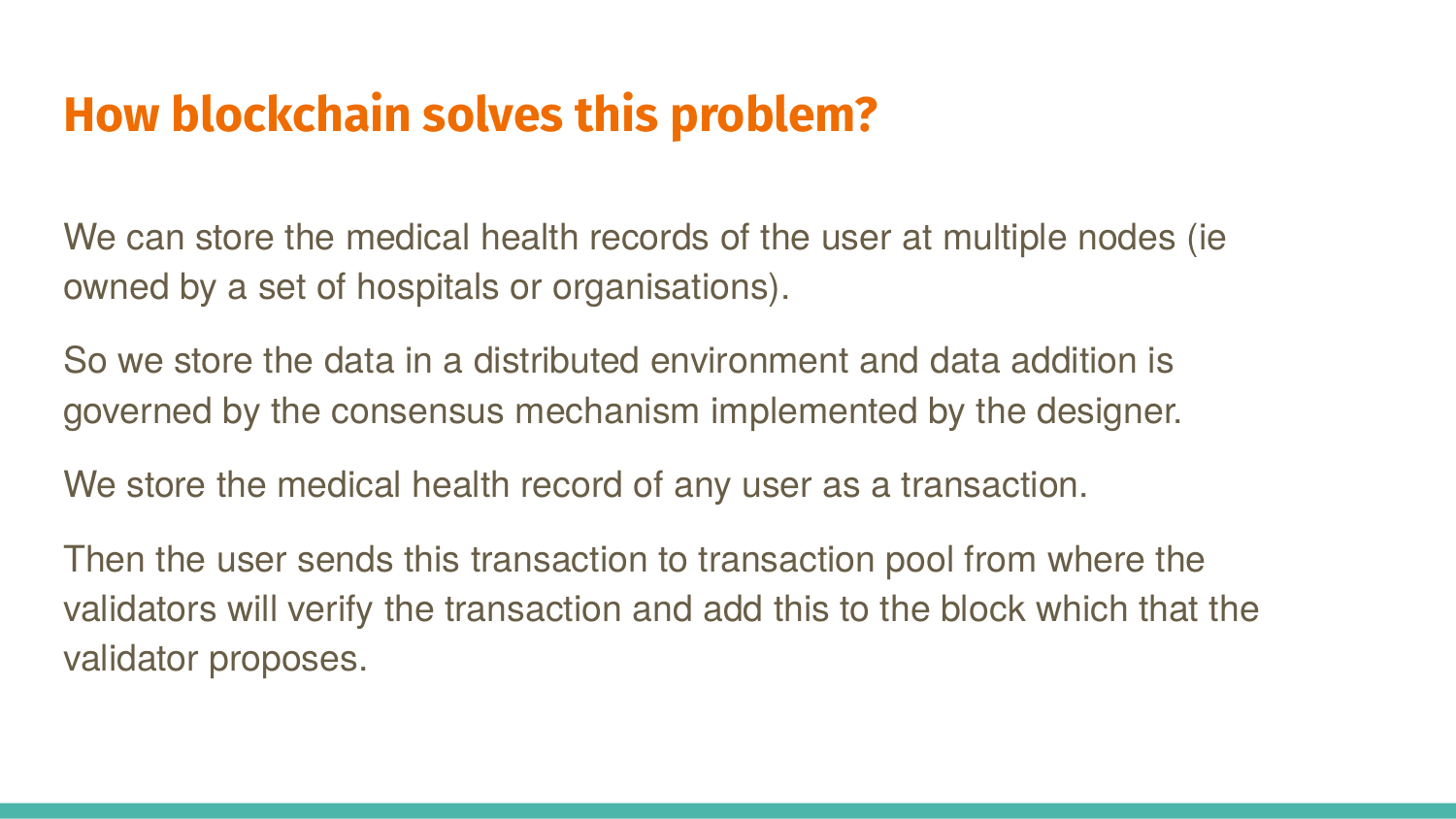

# How blockchain solves this problem?
We can store the medical health records of the user at multiple nodes (ie  owned by a set of hospitals or organisations).
So we store the data in a distributed environment and data addition is  governed by the consensus mechanism implemented by the designer.
We store the medical health record of any user as a transaction.
Then the user sends this transaction to transaction pool from where the  validators will verify the transaction and add this to the block which that the  validator proposes.